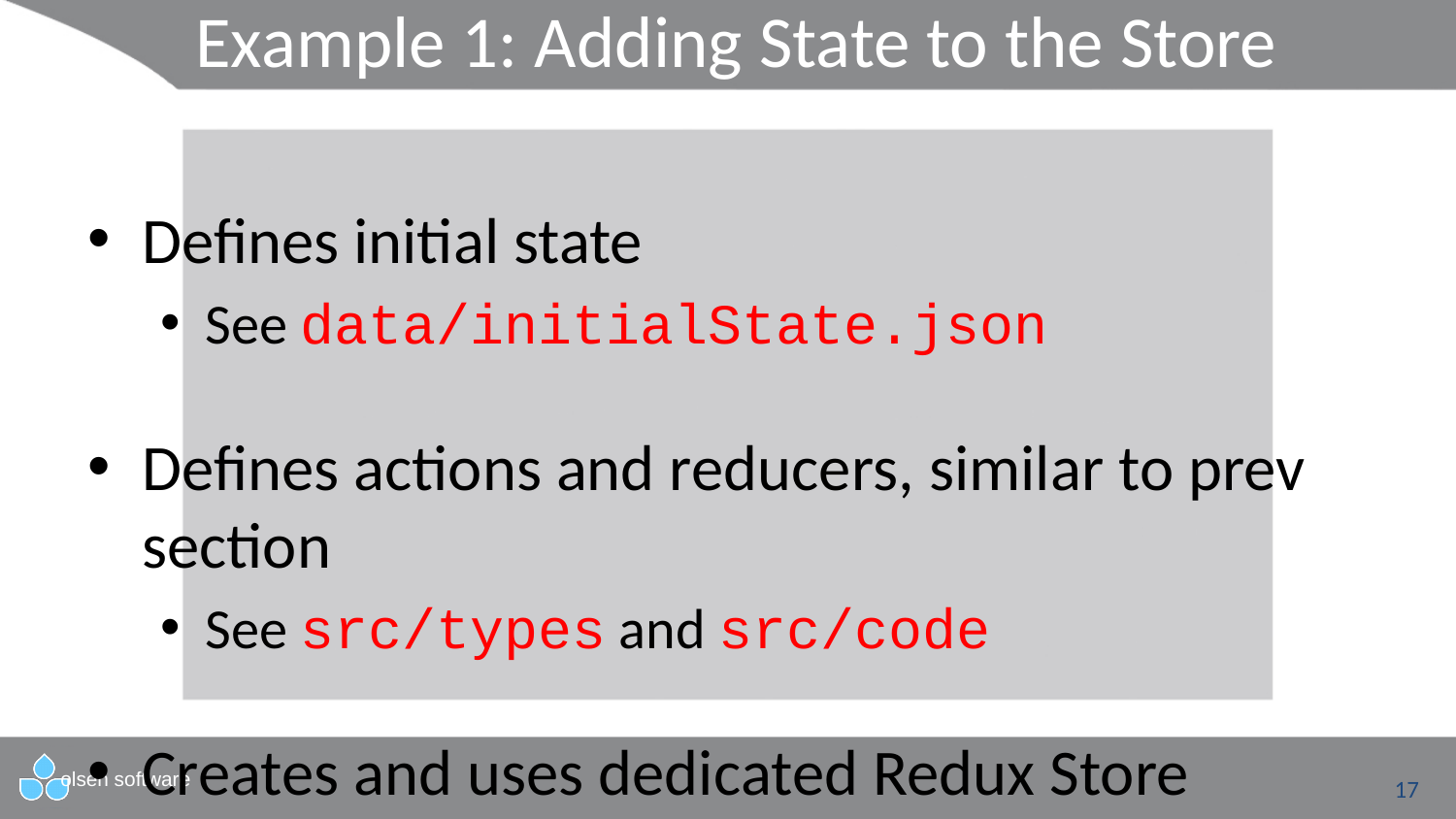

# Example 1: Adding State to the Store
Defines initial state
See data/initialState.json

Defines actions and reducers, similar to prev section
See src/types and src/code

Creates and uses dedicated Redux Store
Redux Store creation:	src/components/Main.tsx
Redux Store usage:	src/components/*

17